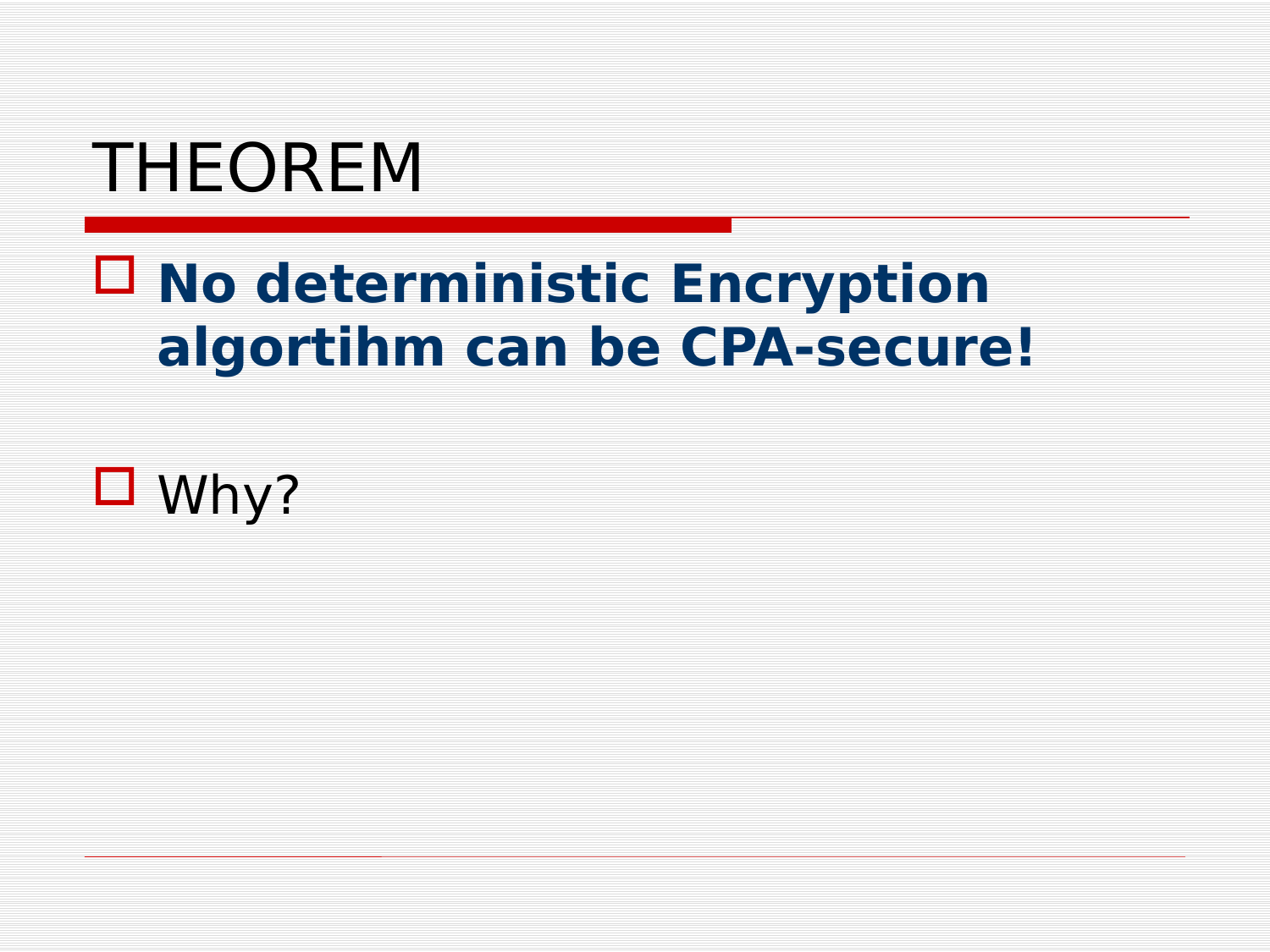

# THEOREM
No deterministic Encryption algortihm can be CPA-secure!

Why?